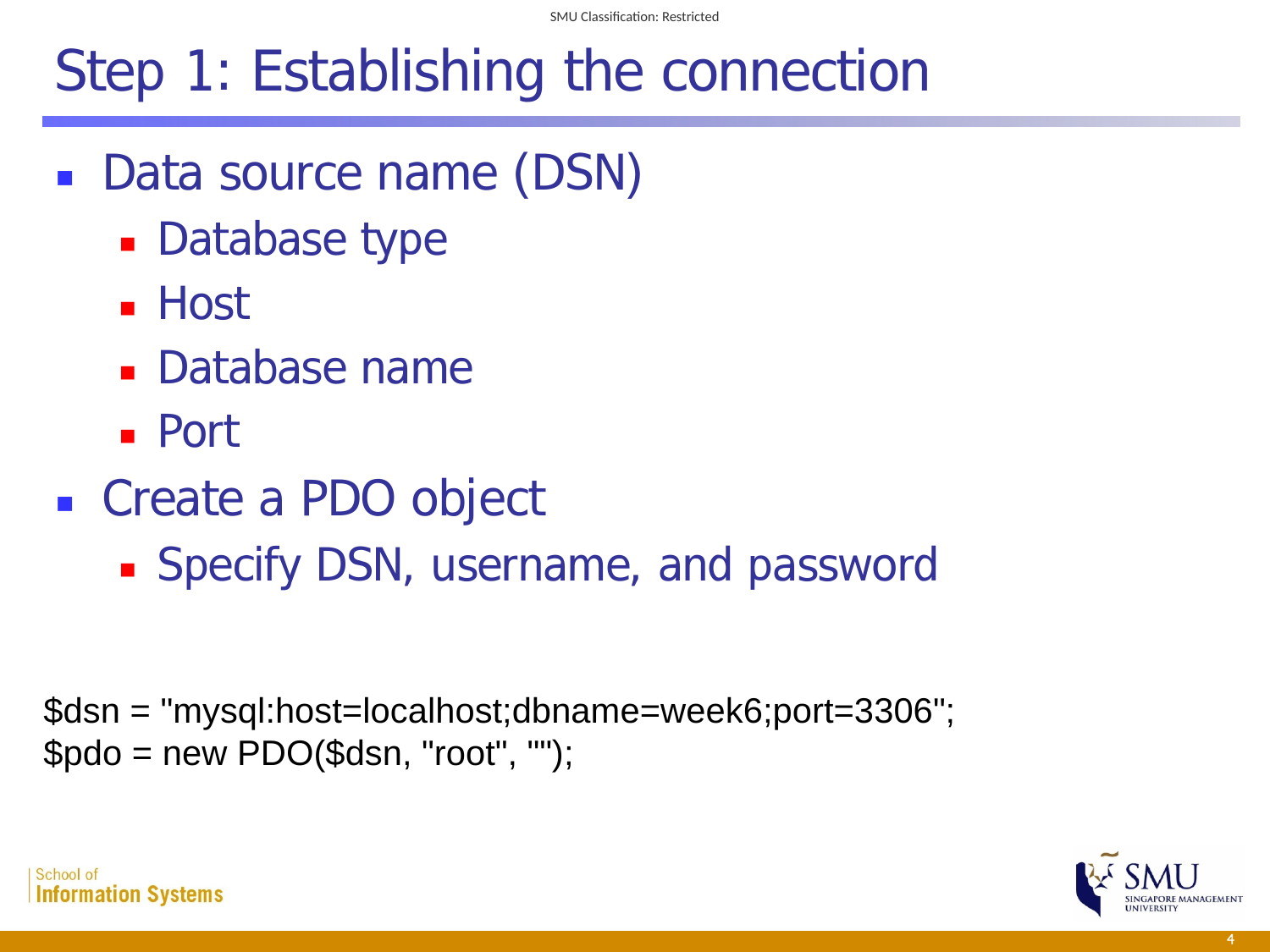

# Step 1: Establishing the connection
Data source name (DSN)
Database type
Host
Database name
Port
Create a PDO object
Specify DSN, username, and password

$dsn = "mysql:host=localhost;dbname=week6;port=3306";
$pdo = new PDO($dsn, "root", "");

                        4